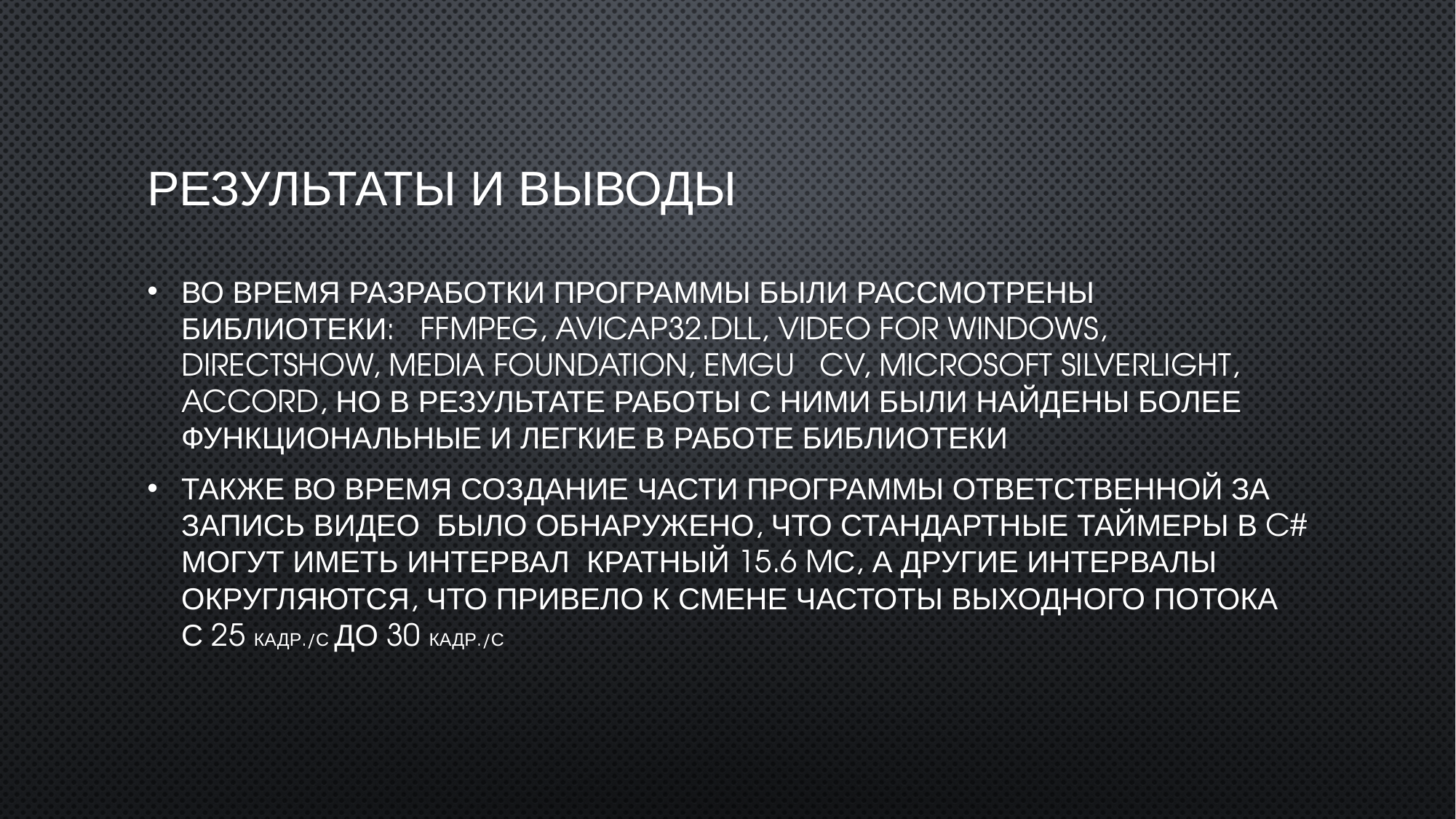

# Результаты и Выводы
Во время разработки программы были рассмотрены библиотеки:   FFmpeg, AviCap32.dll, Video for Windows, DirectShow, Media Foundation, Emgu   CV, Microsoft Silverlight, Accord, но в результате работы с ними были найдены более функциональные и легкие в работе библиотеки
Также во время создание части программы ответственной за запись видео  было обнаружено, что стандартные таймеры в c# могут иметь интервал  кратный 15.6 mс, а другие интервалы округляются, что привело к смене частоты выходного потока с 25 кадр./с до 30 кадр./с